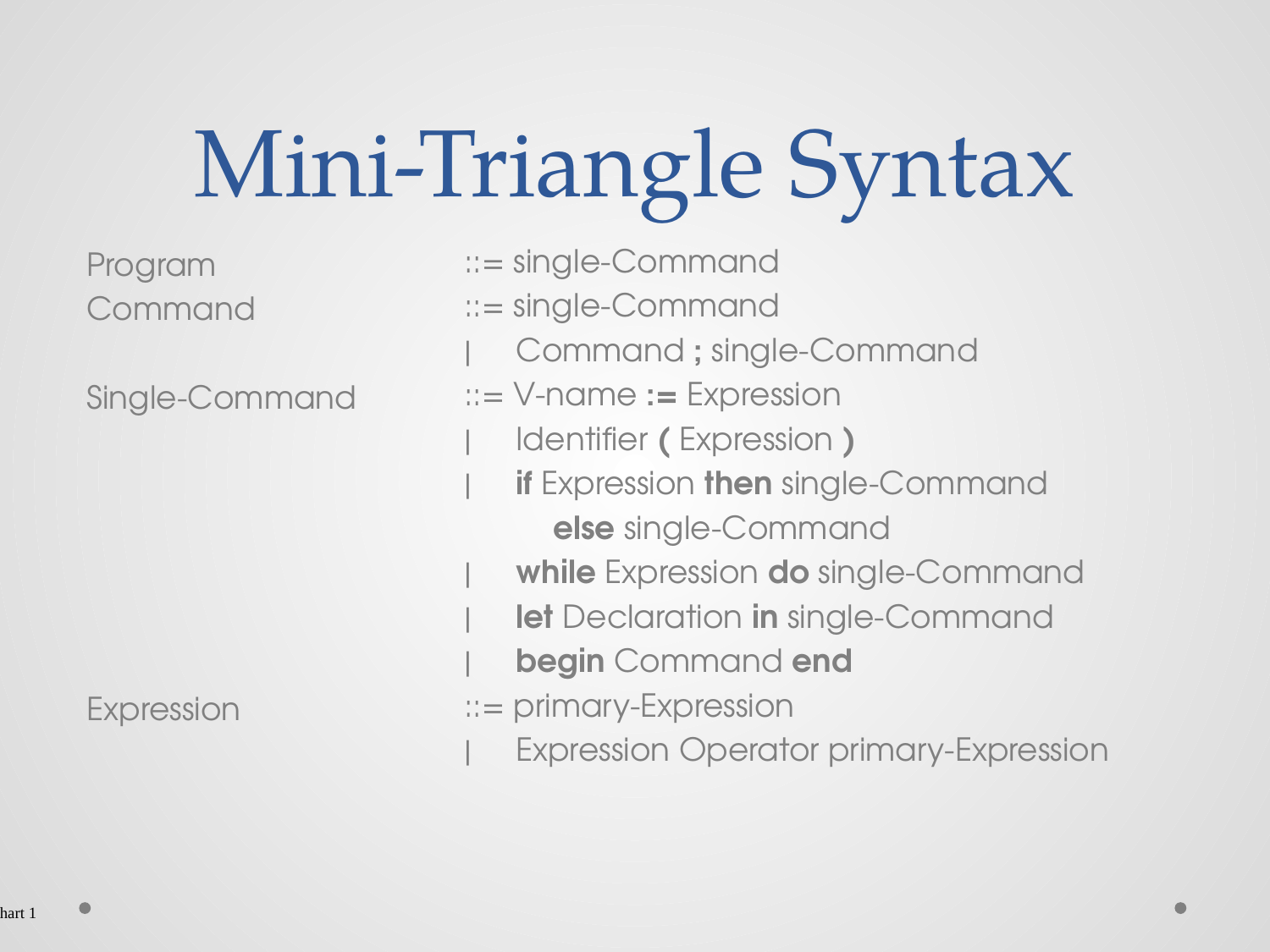

# Mini-Triangle Syntax
::= single-Command
::= single-Command
|     Command ; single-Command
::= V-name := Expression
|     Identifier ( Expression )
|     if Expression then single-Command
          else single-Command
|     while Expression do single-Command
|     let Declaration in single-Command
|     begin Command end
::= primary-Expression
|     Expression Operator primary-Expression
Program
Command

Single-Command

Expression